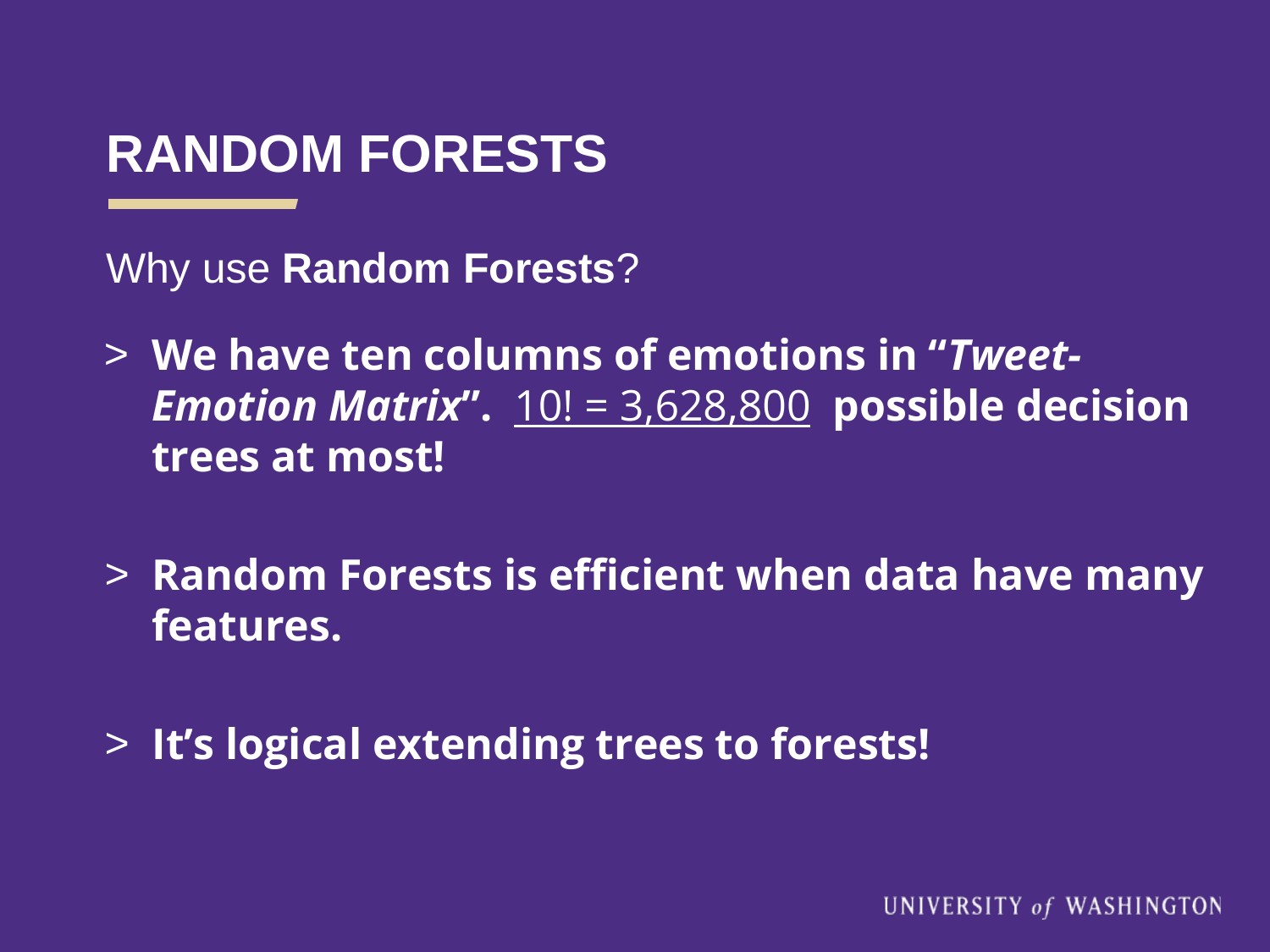

# RANDOM FORESTS
Why use Random Forests?
We have ten columns of emotions in “Tweet-Emotion Matrix”.  10! = 3,628,800  possible decision trees at most!

Random Forests is efficient when data have many features.

It’s logical extending trees to forests!